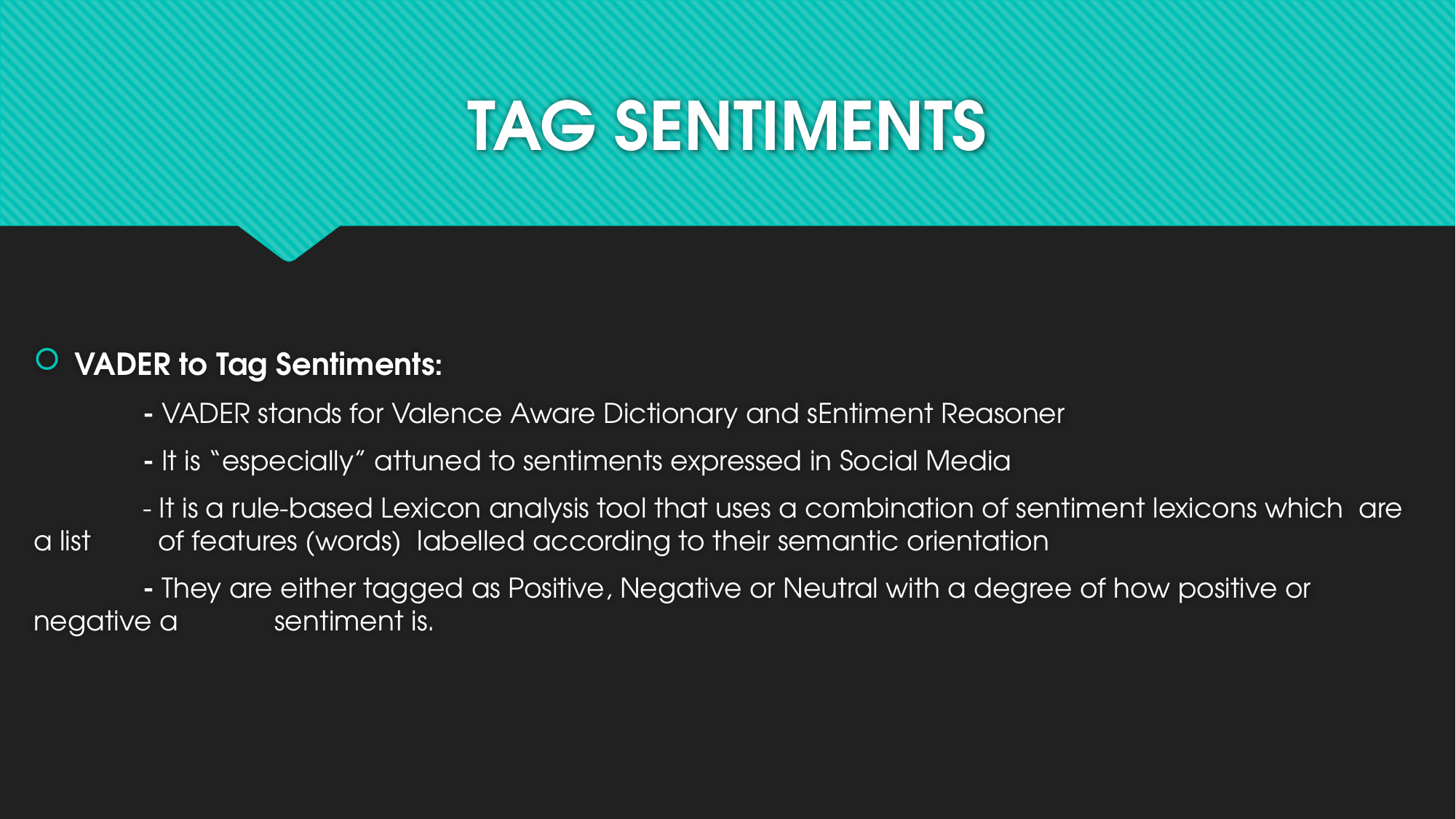

# TAG SENTIMENTS
VADER to Tag Sentiments:
	- VADER stands for Valence Aware Dictionary and sEntiment Reasoner
	- It is “especially” attuned to sentiments expressed in Social Media
	- It is a rule-based Lexicon analysis tool that uses a combination of sentiment lexicons which  are a list 	  of features (words)  labelled according to their semantic orientation
	- They are either tagged as Positive, Negative or Neutral with a degree of how positive or negative a 	   sentiment is.